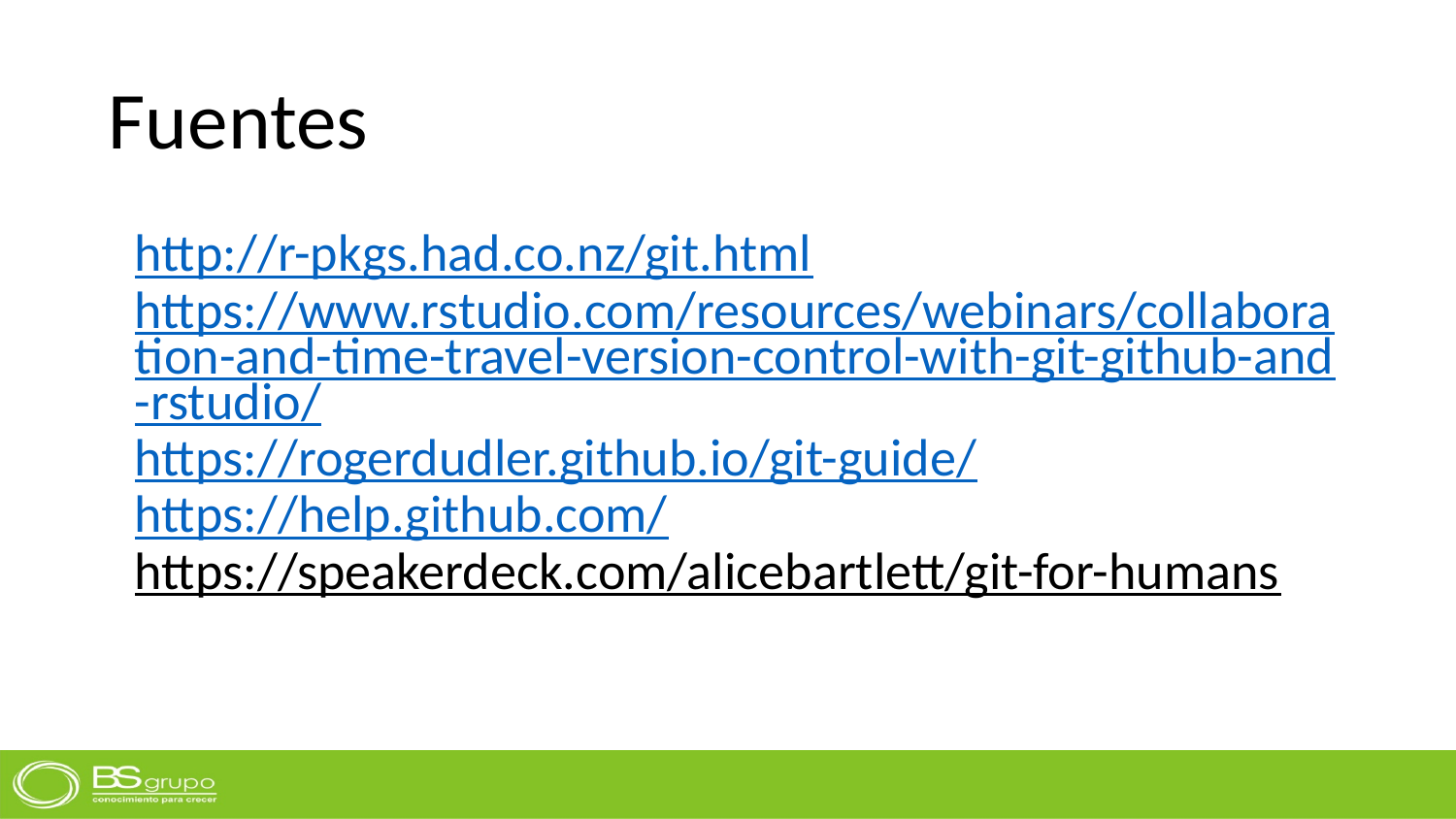

# Fuentes
http://r-pkgs.had.co.nz/git.html
https://www.rstudio.com/resources/webinars/collaboration-and-time-travel-version-control-with-git-github-and-rstudio/
https://rogerdudler.github.io/git-guide/
https://help.github.com/
https://speakerdeck.com/alicebartlett/git-for-humans